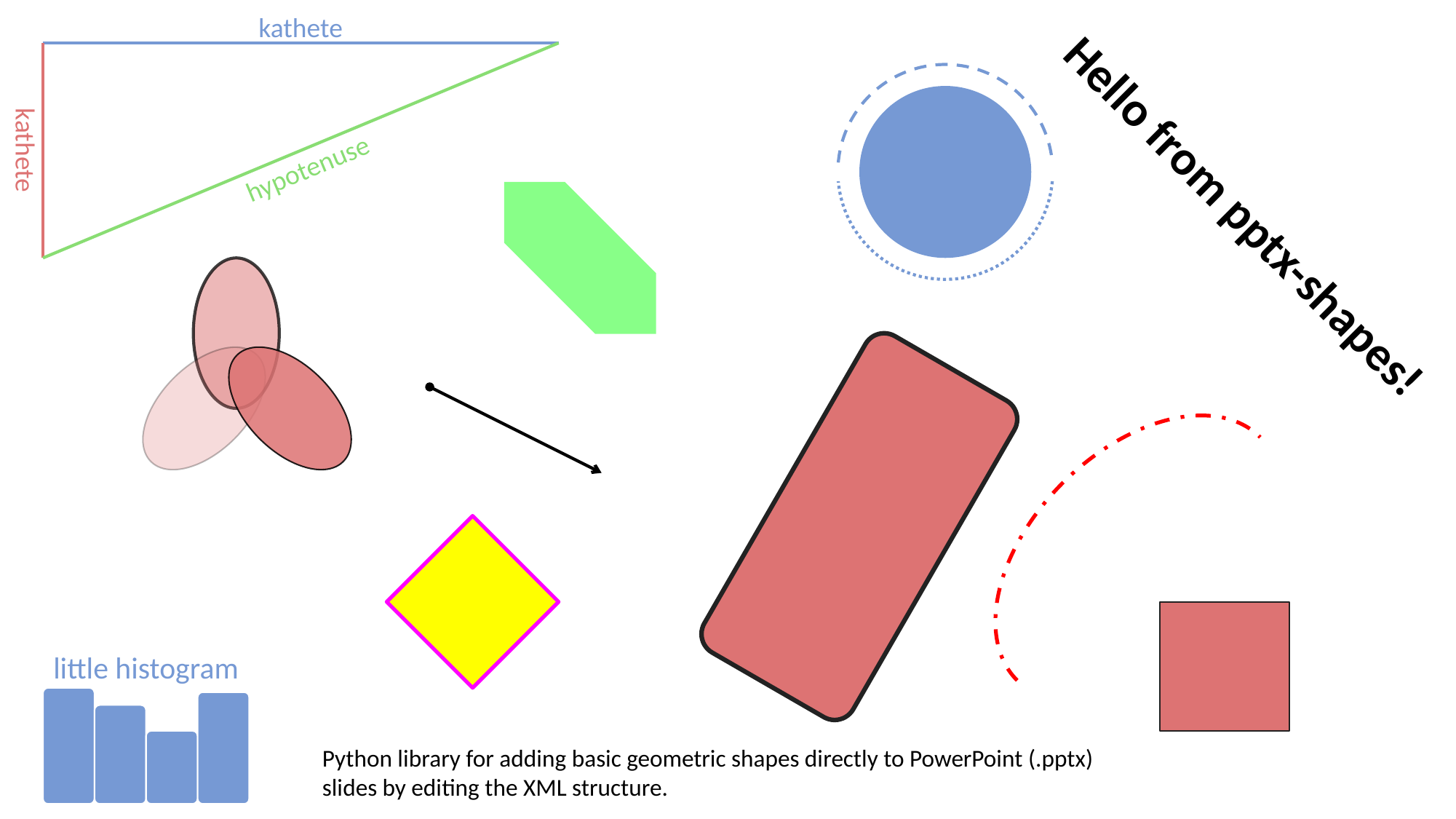

kathete
kathete
hypotenuse

Hello from pptx-shapes!

little histogram

Python library for adding basic geometric shapes directly to PowerPoint (.pptx) slides by editing the XML structure.